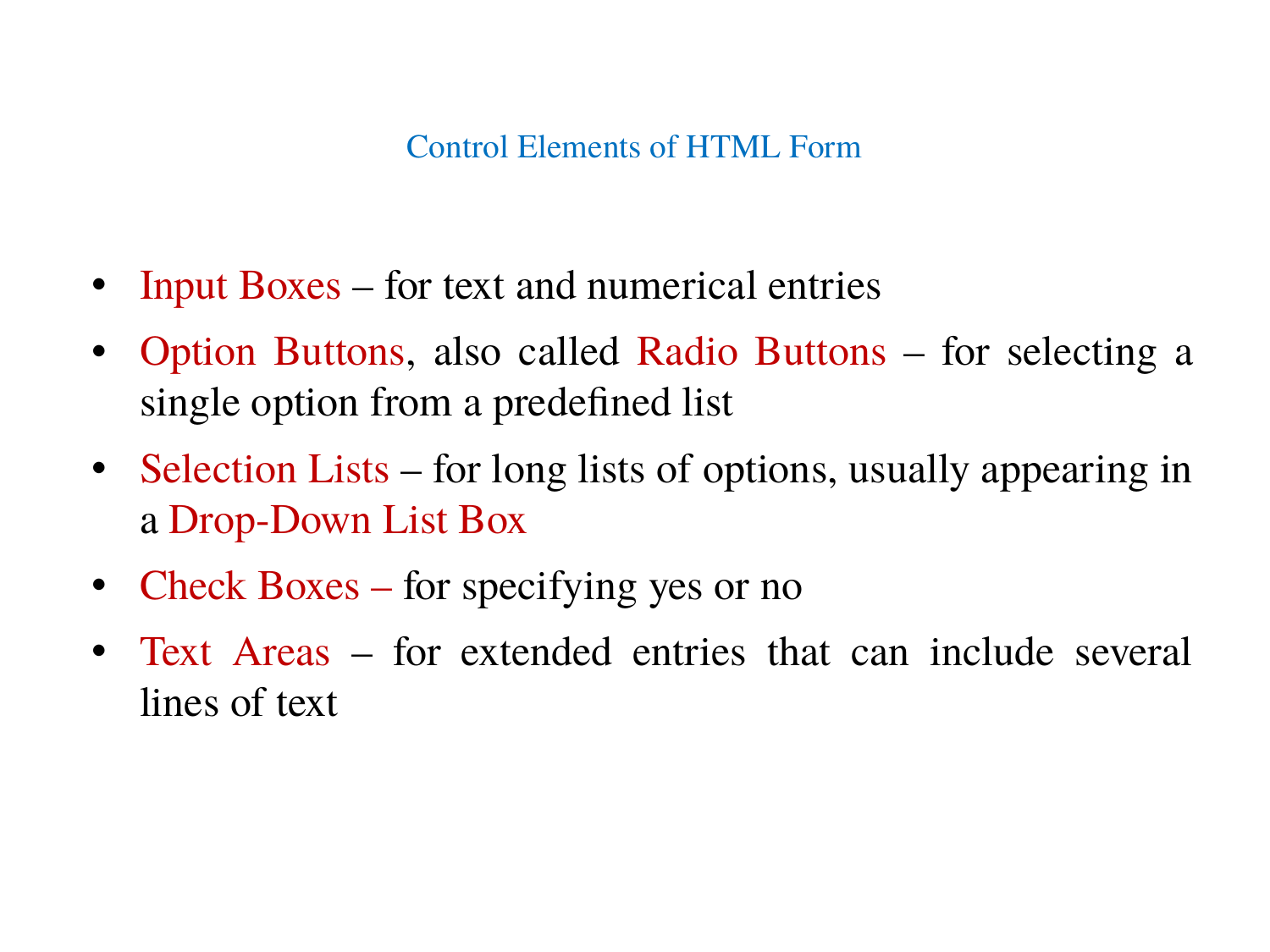

# Control Elements of HTML Form
Input Boxes – for text and numerical entries
Option Buttons, also called Radio Buttons – for selecting a single option from a predefined list
Selection Lists – for long lists of options, usually appearing in a Drop-Down List Box
Check Boxes – for specifying yes or no
Text Areas – for extended entries that can include several lines of text